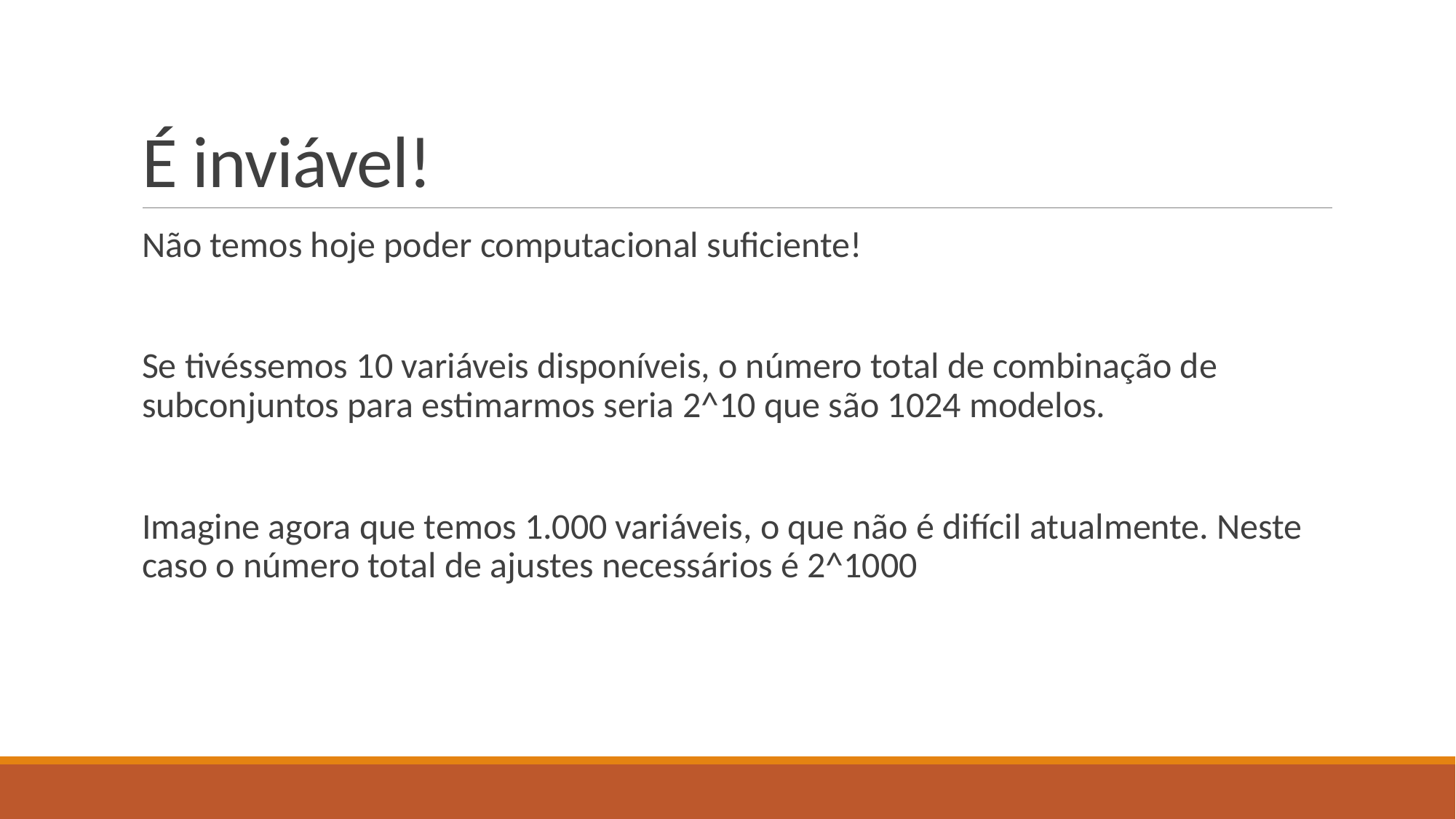

# É inviável!
Não temos hoje poder computacional suficiente!

Se tivéssemos 10 variáveis disponíveis, o número total de combinação de subconjuntos para estimarmos seria 2^10 que são 1024 modelos.

Imagine agora que temos 1.000 variáveis, o que não é difícil atualmente. Neste caso o número total de ajustes necessários é 2^1000